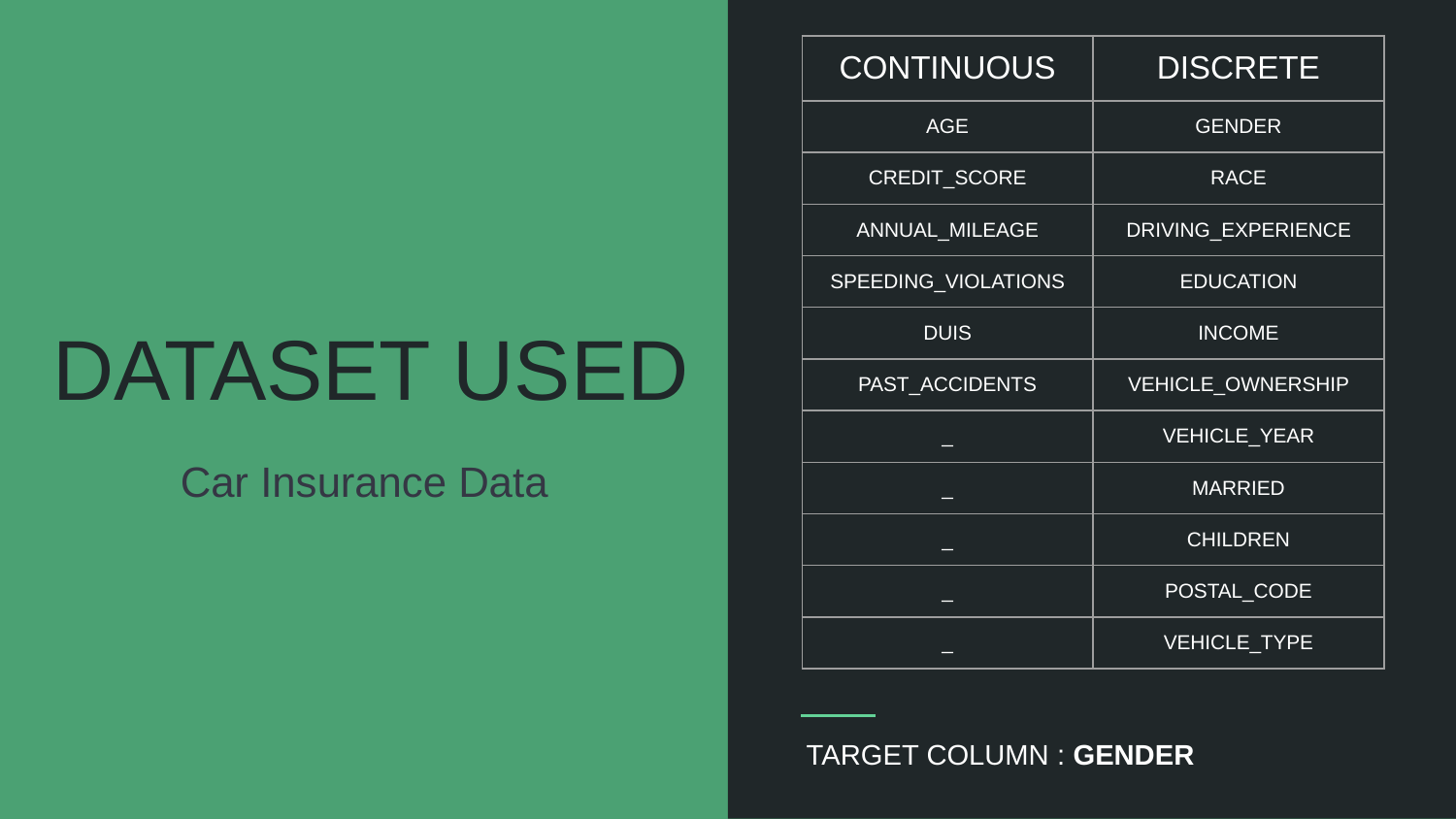

| CONTINUOUS | DISCRETE |
| --- | --- |
| AGE | GENDER |
| CREDIT\_SCORE | RACE |
| ANNUAL\_MILEAGE | DRIVING\_EXPERIENCE |
| SPEEDING\_VIOLATIONS | EDUCATION |
| DUIS | INCOME |
| PAST\_ACCIDENTS | VEHICLE\_OWNERSHIP |
| \_ | VEHICLE\_YEAR |
| \_ | MARRIED |
| \_ | CHILDREN |
| \_ | POSTAL\_CODE |
| \_ | VEHICLE\_TYPE |
# DATASET USED
Car Insurance Data
TARGET COLUMN : GENDER